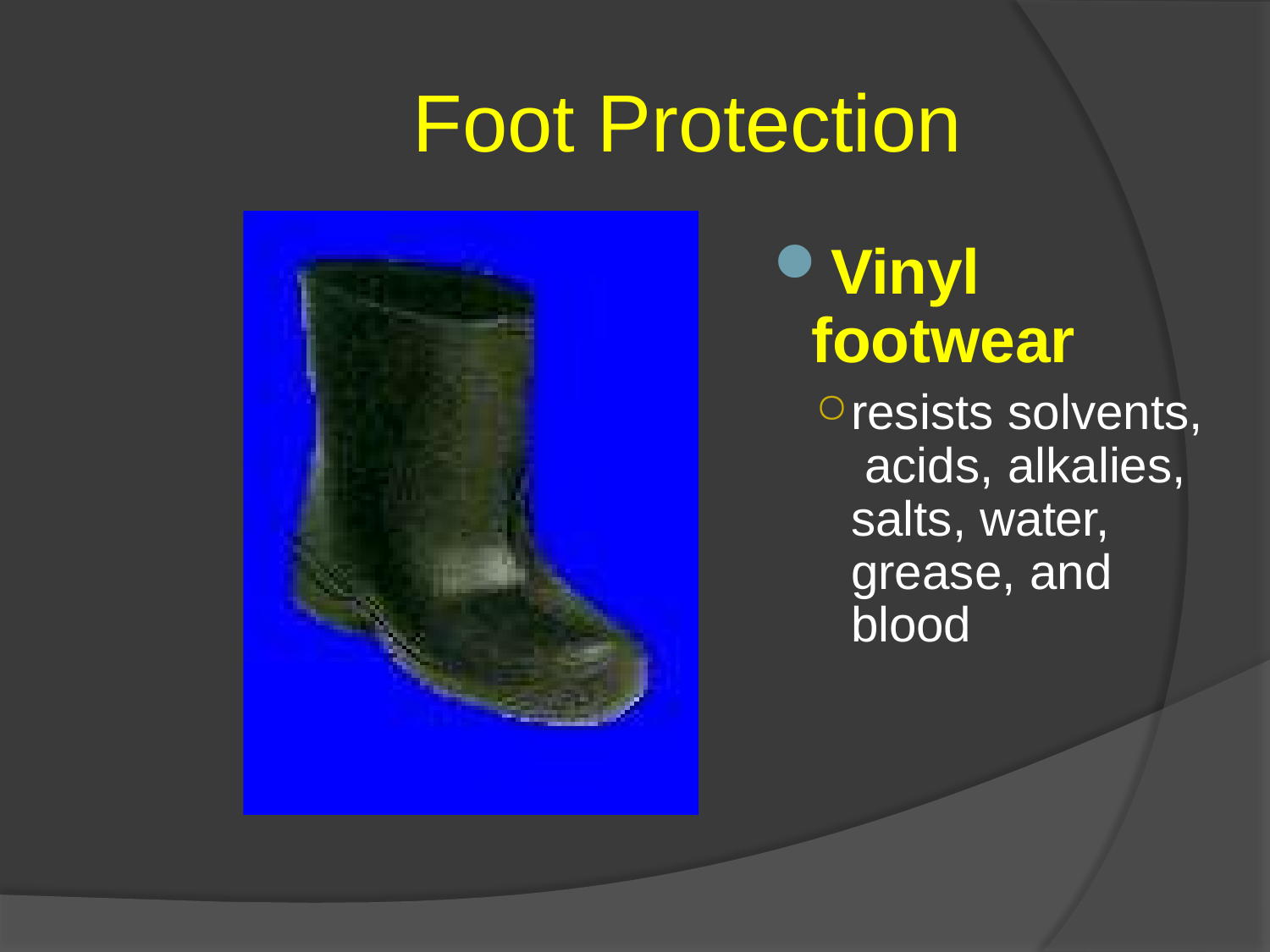

# Foot Protection

Vinyl  footwear
resists solvents,  acids, alkalies,  salts, water,  grease, and  blood